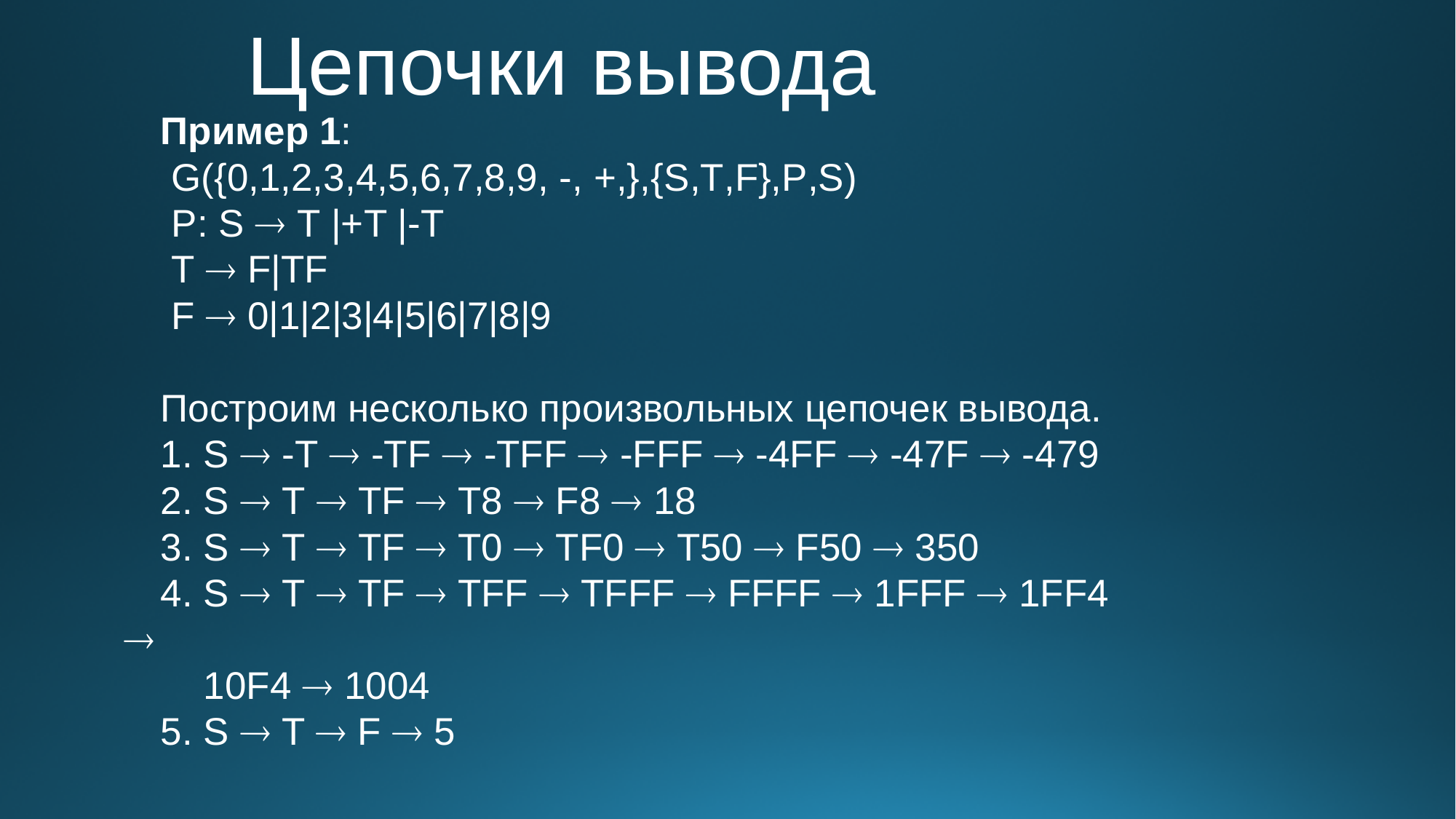

# Цепочки вывода
Пример 1:
 G({0,1,2,3,4,5,6,7,8,9, -, +,},{S,T,F},P,S)
 P: S → T |+T |-T
 T → F|TF
 F → 0|1|2|3|4|5|6|7|8|9

Построим несколько произвольных цепочек вывода.
1. S → -T → -TF → -TFF → -FFF → -4FF → -47F → -479
2. S → Т → TF → T8 → F8 → 18
3. S → T → TF → T0 → TF0 → T50 → F50 → 350
4. S → T → TF → TFF → TFFF → FFFF → 1FFF → 1FF4 →
    10F4 → 1004
5. S → T → F → 5